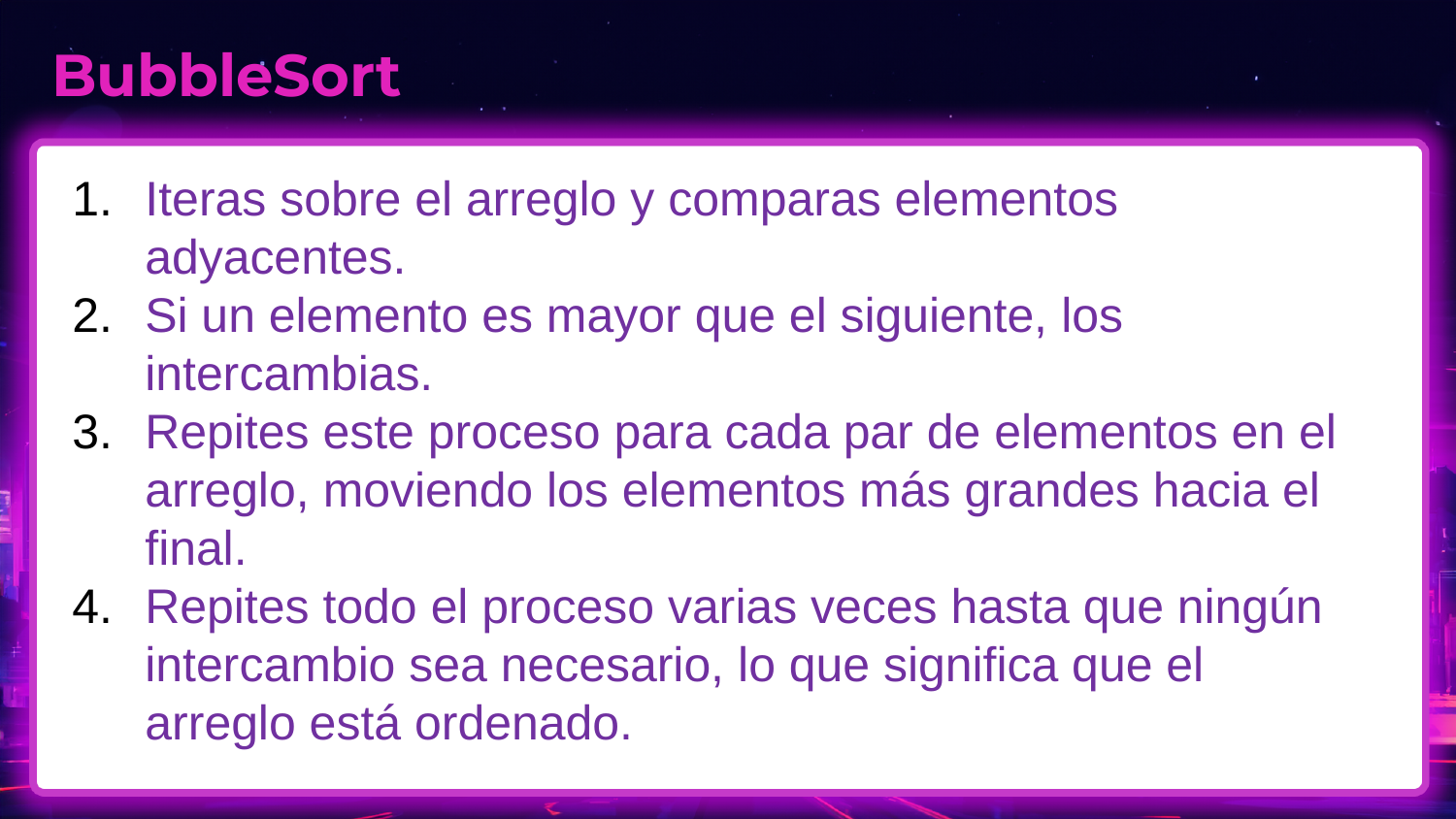

# BubbleSort

Iteras sobre el arreglo y comparas elementos adyacentes.
Si un elemento es mayor que el siguiente, los intercambias.
Repites este proceso para cada par de elementos en el arreglo, moviendo los elementos más grandes hacia el final.
Repites todo el proceso varias veces hasta que ningún intercambio sea necesario, lo que significa que el arreglo está ordenado.